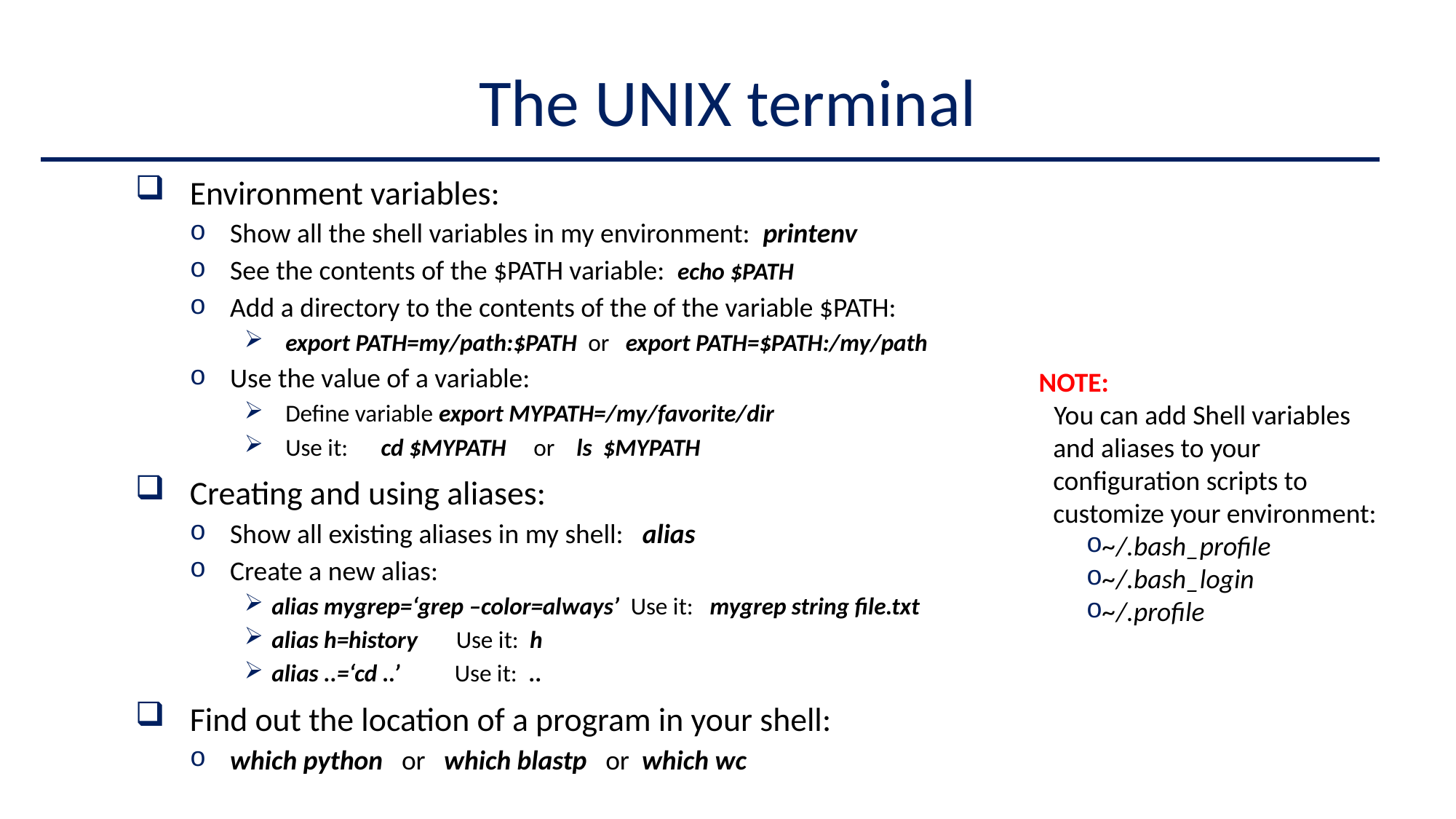

# The UNIX terminal
Environment variables:
Show all the shell variables in my environment:  printenv
See the contents of the $PATH variable:  echo $PATH
Add a directory to the contents of the of the variable $PATH:
export PATH=my/path:$PATH  or   export PATH=$PATH:/my/path
Use the value of a variable:
Define variable export MYPATH=/my/favorite/dir
Use it:      cd $MYPATH     or    ls  $MYPATH
Creating and using aliases:
Show all existing aliases in my shell:   alias
Create a new alias:
alias mygrep=‘grep –color=always’  Use it:   mygrep string file.txt
alias h=history       Use it:  h
alias ..=‘cd ..’          Use it:  ..
Find out the location of a program in your shell:
which python   or   which blastp   or  which wc
NOTE:
You can add Shell variables and aliases to your configuration scripts to customize your environment:
~/.bash_profile
~/.bash_login
~/.profile